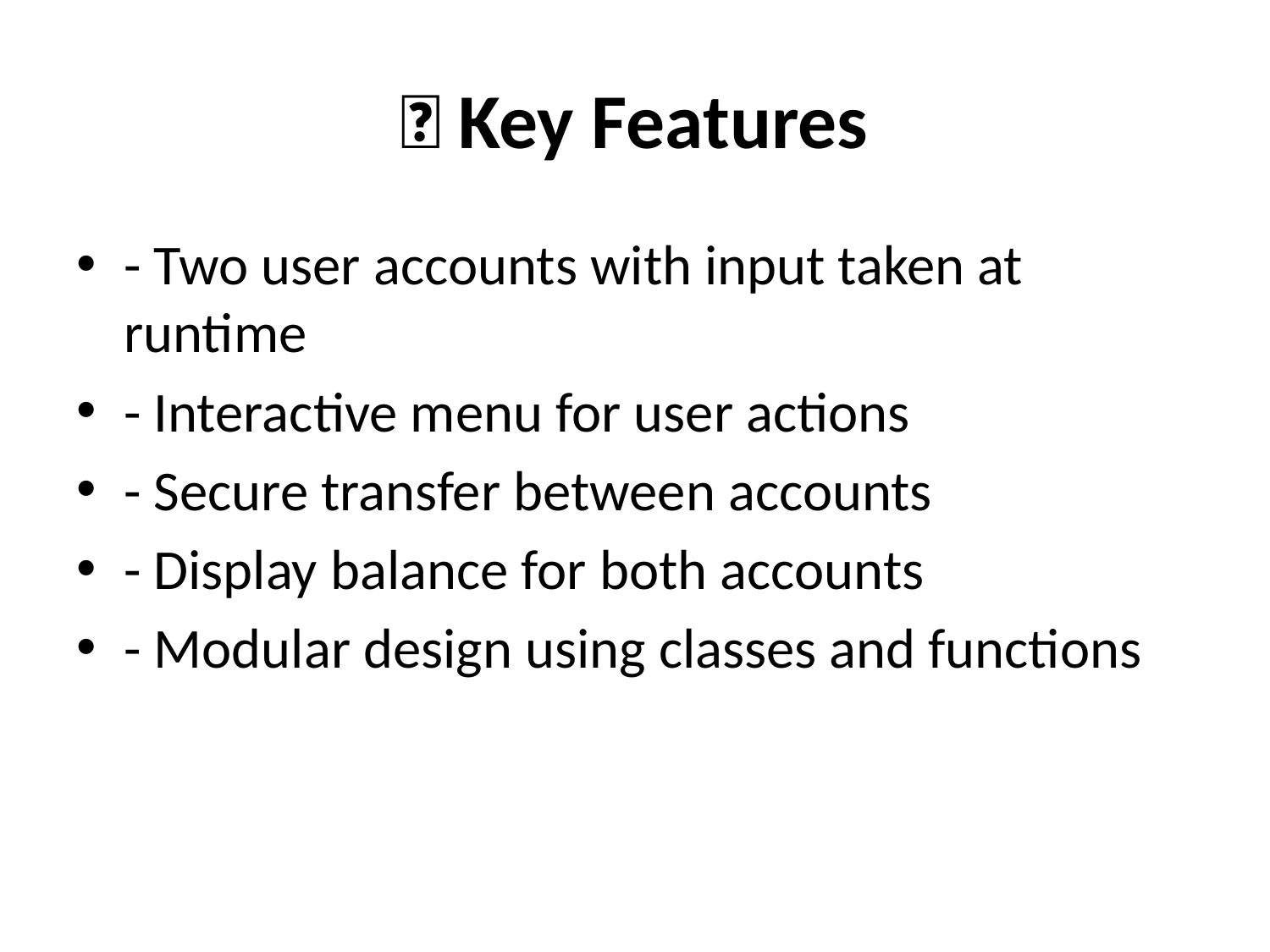

# 🧩 Key Features
- Two user accounts with input taken at runtime
- Interactive menu for user actions
- Secure transfer between accounts
- Display balance for both accounts
- Modular design using classes and functions